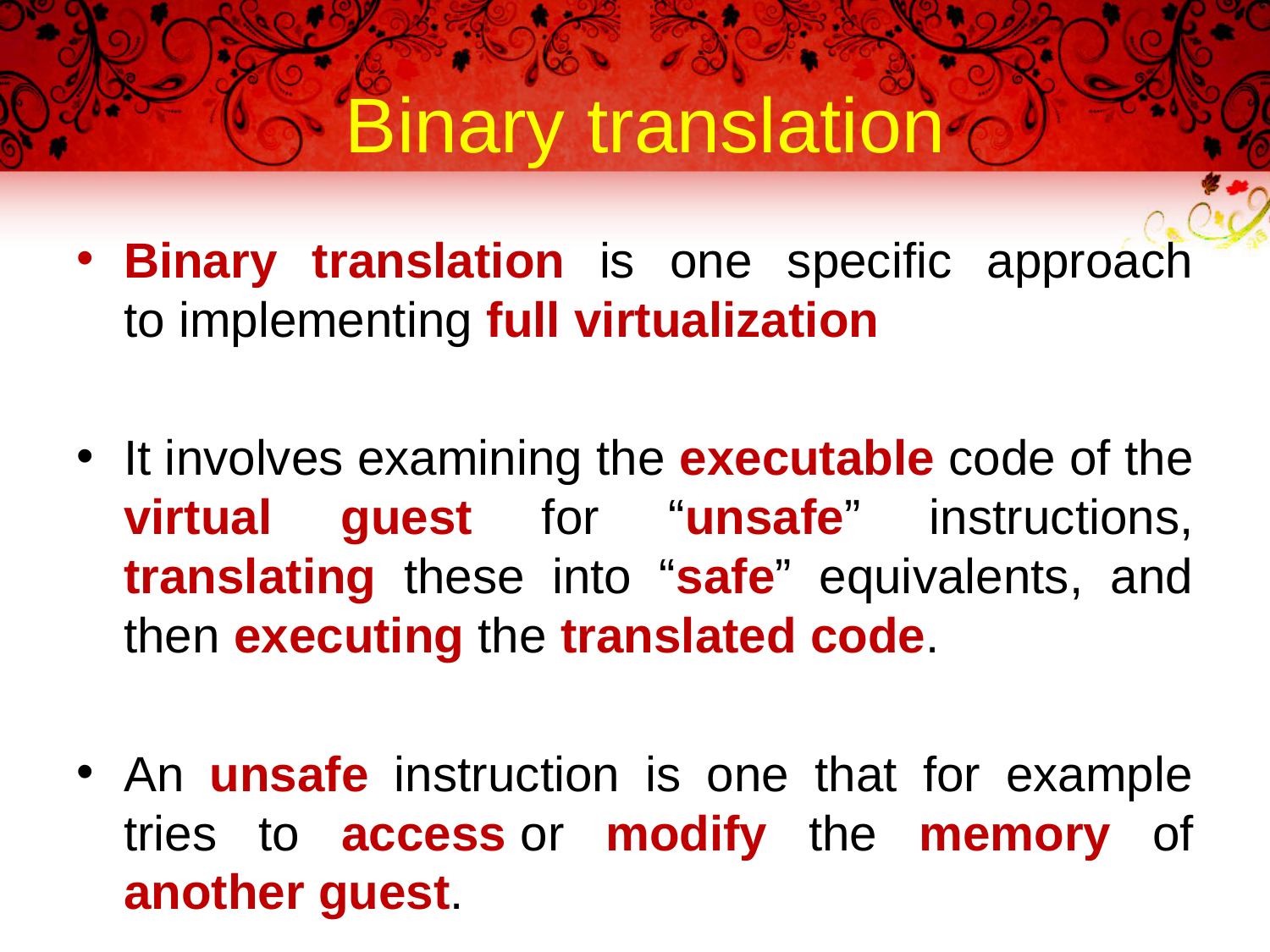

# Binary translation
Binary translation is one specific approach to implementing full virtualization

It involves examining the executable code of the virtual guest for “unsafe” instructions, translating these into “safe” equivalents, and then executing the translated code.

An unsafe instruction is one that for example tries to access or modify the memory of another guest.